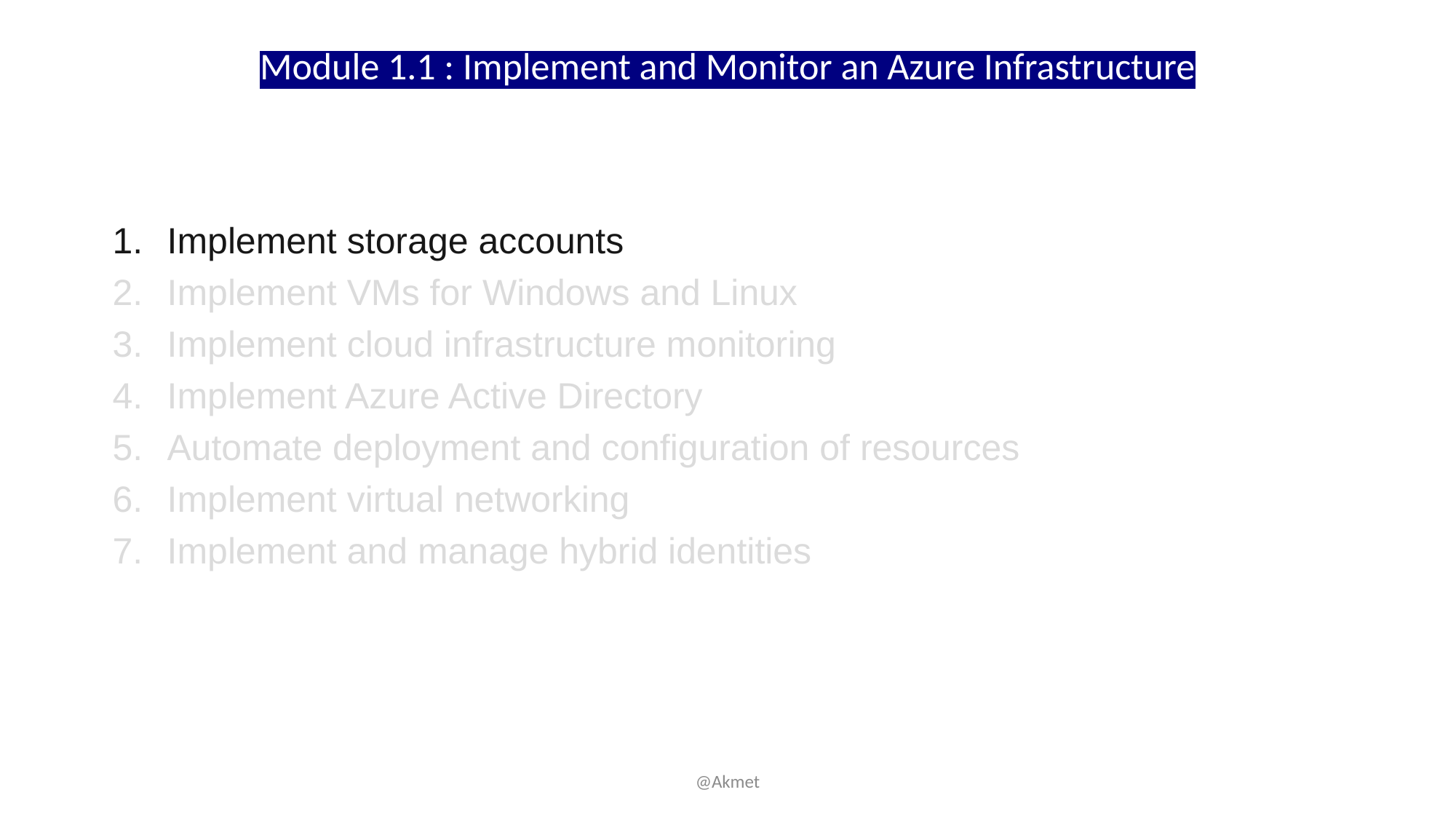

# Module 1.1 : Implement and Monitor an Azure Infrastructure
Implement storage accounts
Implement VMs for Windows and Linux
Implement cloud infrastructure monitoring
Implement Azure Active Directory
Automate deployment and configuration of resources
Implement virtual networking
Implement and manage hybrid identities
@Akmet